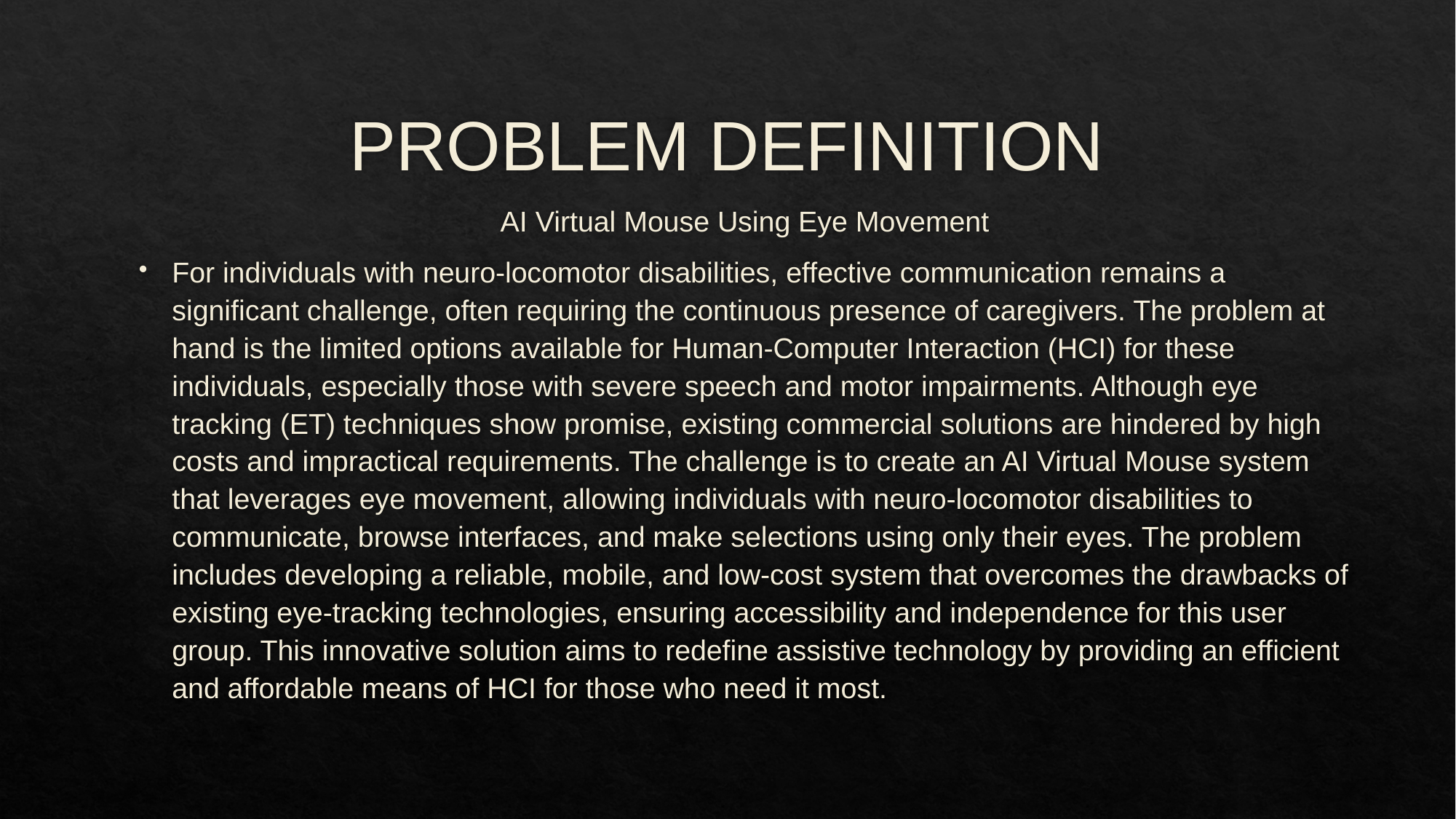

# PROBLEM DEFINITION
AI Virtual Mouse Using Eye Movement
For individuals with neuro-locomotor disabilities, effective communication remains a significant challenge, often requiring the continuous presence of caregivers. The problem at hand is the limited options available for Human-Computer Interaction (HCI) for these individuals, especially those with severe speech and motor impairments. Although eye tracking (ET) techniques show promise, existing commercial solutions are hindered by high costs and impractical requirements. The challenge is to create an AI Virtual Mouse system that leverages eye movement, allowing individuals with neuro-locomotor disabilities to communicate, browse interfaces, and make selections using only their eyes. The problem includes developing a reliable, mobile, and low-cost system that overcomes the drawbacks of existing eye-tracking technologies, ensuring accessibility and independence for this user group. This innovative solution aims to redefine assistive technology by providing an efficient and affordable means of HCI for those who need it most.